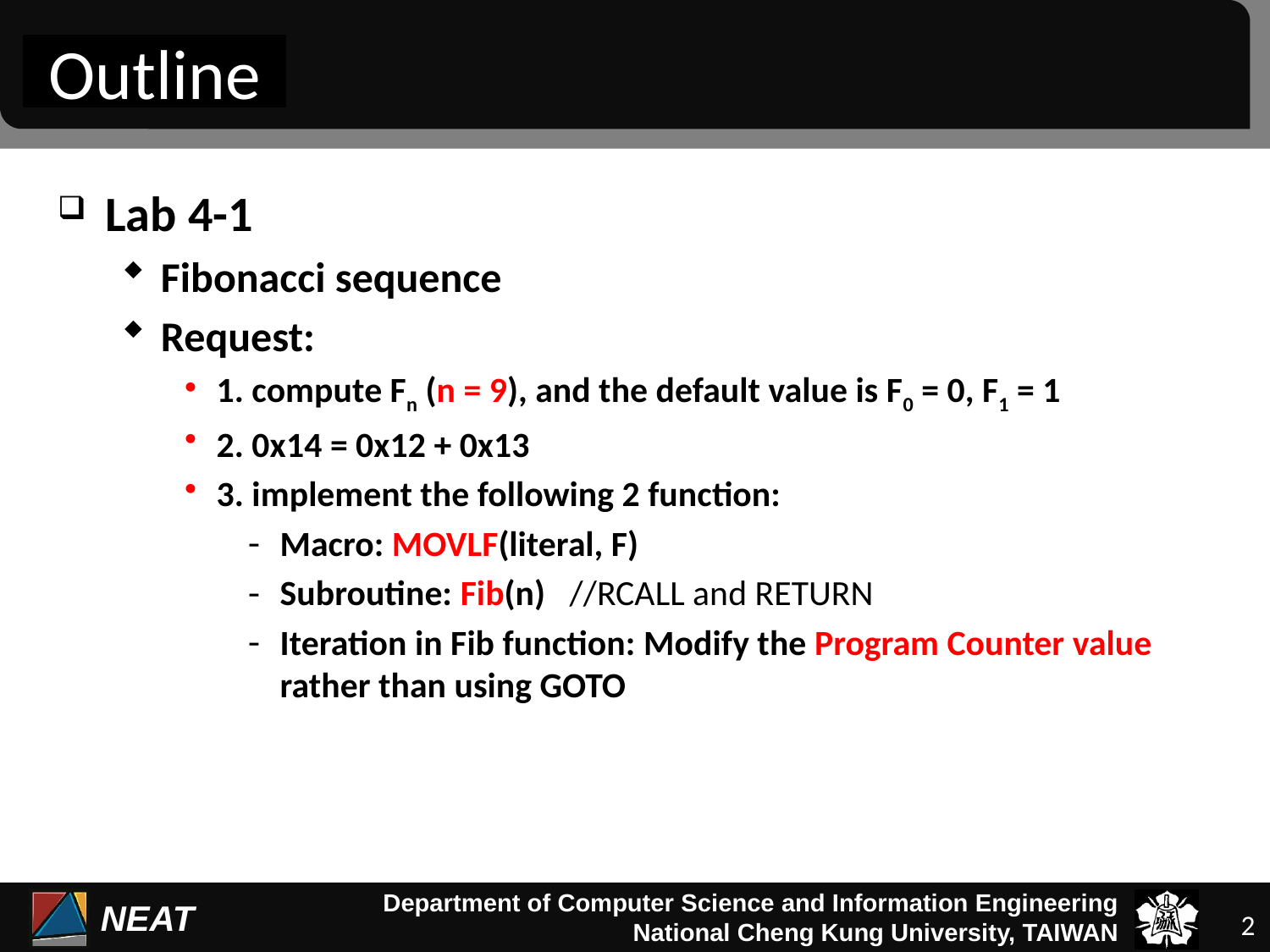

Outline
Lab 4-1
Fibonacci sequence
Request:
1. compute Fn (n = 9), and the default value is F0 = 0, F1 = 1
2. 0x14 = 0x12 + 0x13
3. implement the following 2 function:
Macro: MOVLF(literal, F)
Subroutine: Fib(n)   //RCALL and RETURN
Iteration in Fib function: Modify the Program Counter value rather than using GOTO